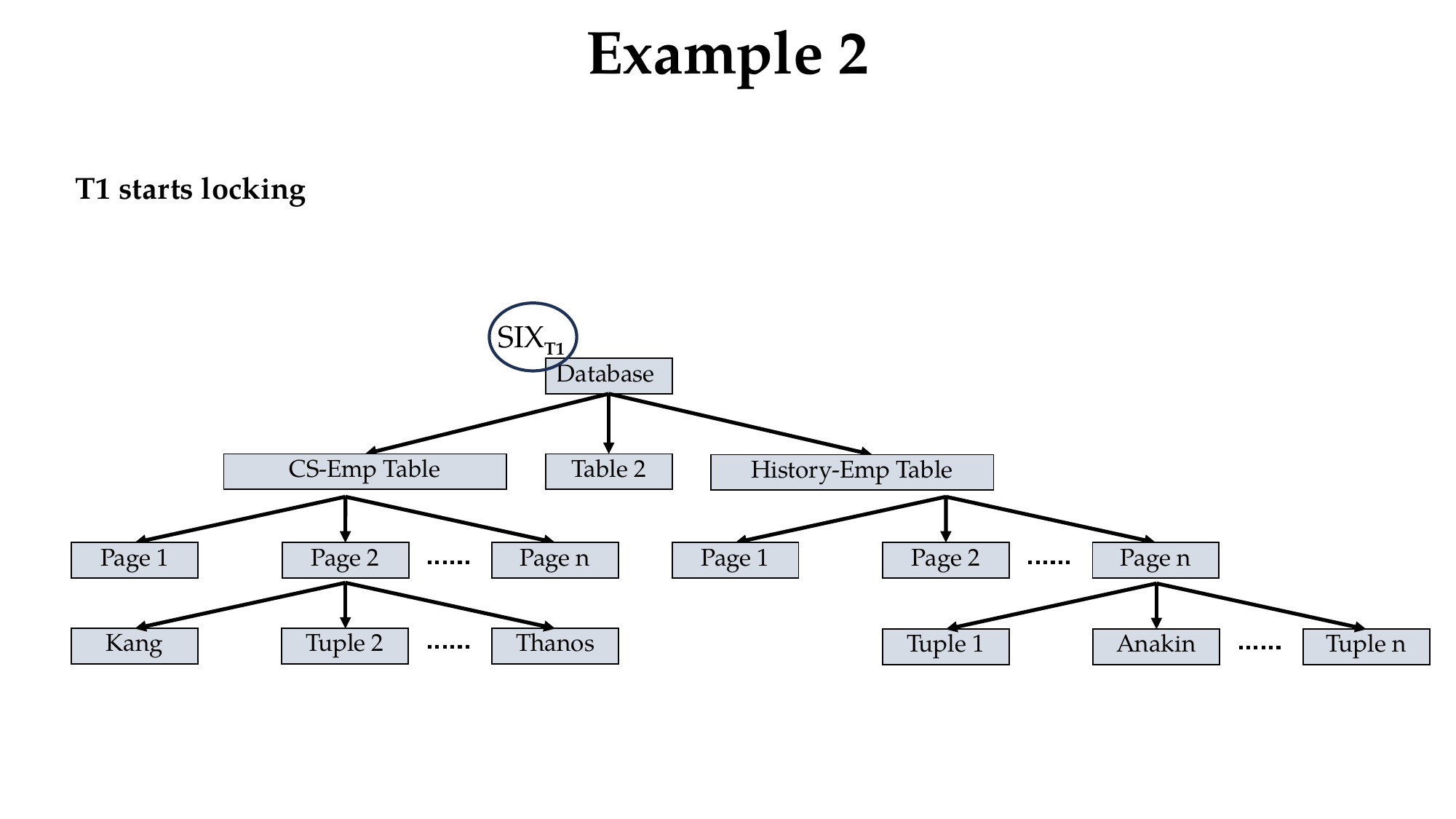

# Example 2
T1 starts locking

SIXT1
| Database |
| --- |
| CS-Emp Table |
| --- |
| Table 2 |
| --- |
| History-Emp Table |
| --- |
| Page 1 |
| --- |
| Page 2 |
| --- |
| Page n |
| --- |
| Page 1 |
| --- |
| Page 2 |
| --- |
| Page n |
| --- |
| Kang |
| --- |
| Tuple 2 |
| --- |
| Thanos |
| --- |
| Tuple 1 |
| --- |
| Anakin |
| --- |
| Tuple n |
| --- |